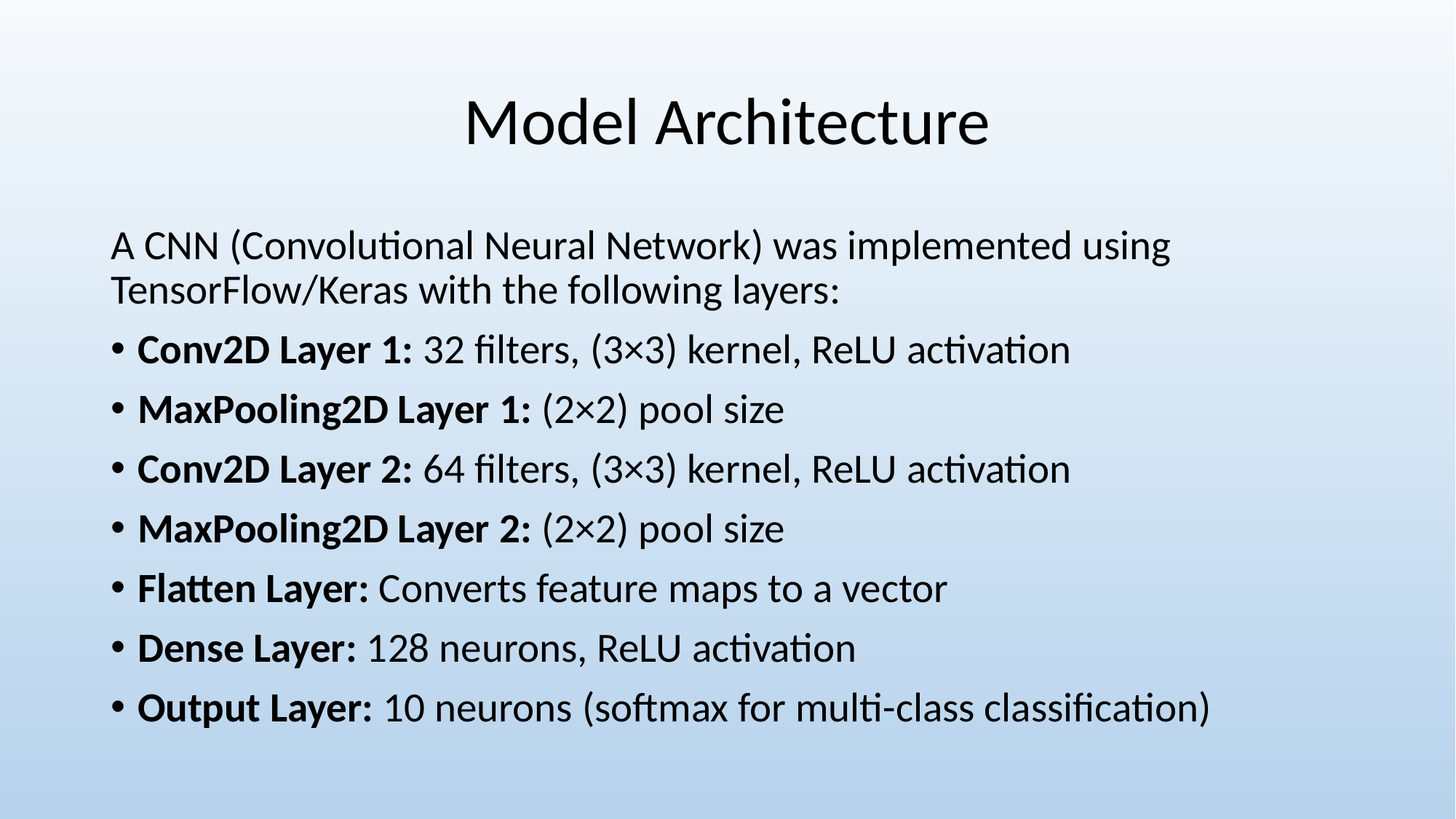

# Model Architecture
A CNN (Convolutional Neural Network) was implemented using TensorFlow/Keras with the following layers:
Conv2D Layer 1: 32 filters, (3×3) kernel, ReLU activation
MaxPooling2D Layer 1: (2×2) pool size
Conv2D Layer 2: 64 filters, (3×3) kernel, ReLU activation
MaxPooling2D Layer 2: (2×2) pool size
Flatten Layer: Converts feature maps to a vector
Dense Layer: 128 neurons, ReLU activation
Output Layer: 10 neurons (softmax for multi-class classification)